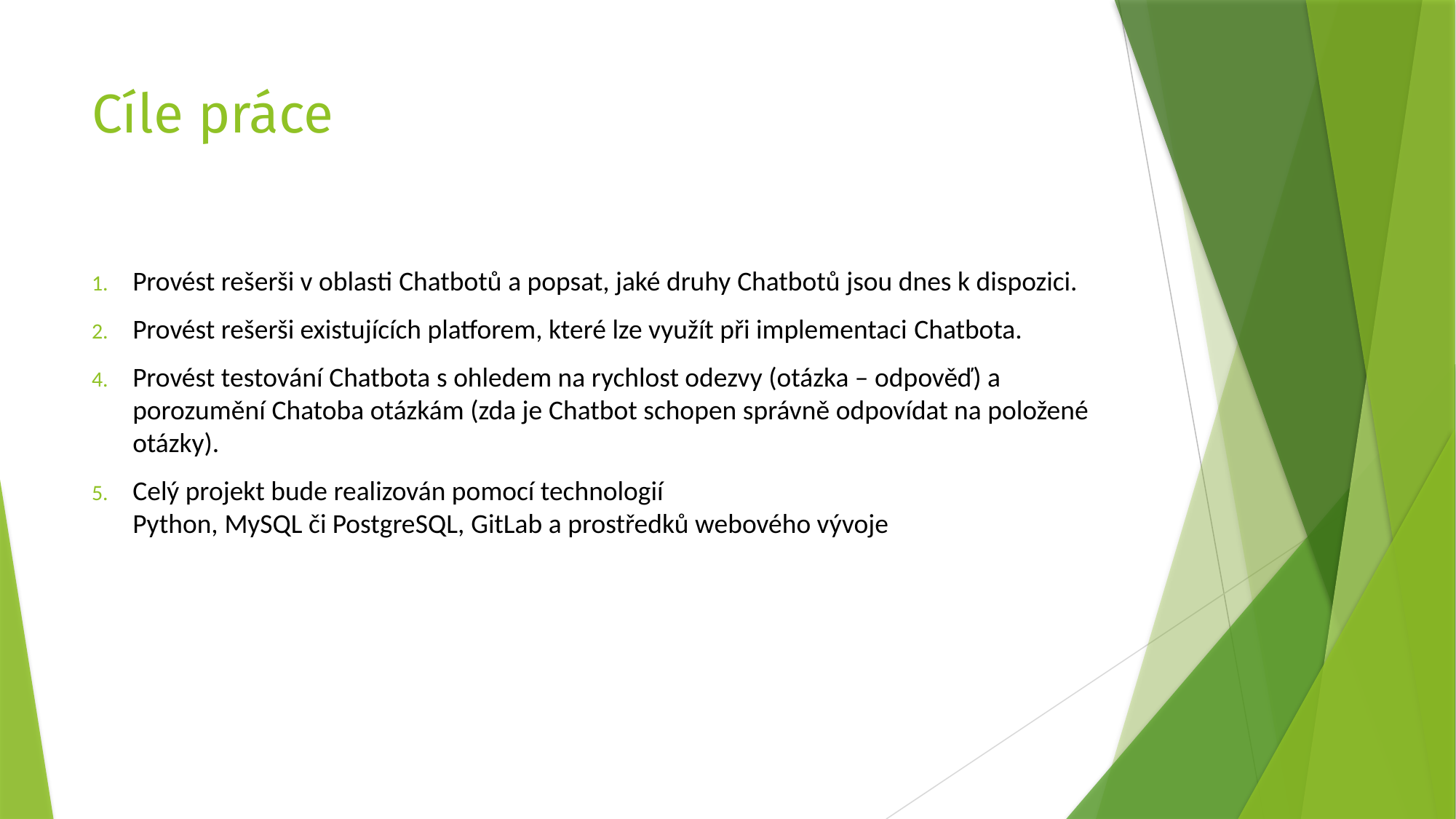

# Cíle práce
Provést rešerši v oblasti Chatbotů a popsat, jaké druhy Chatbotů jsou dnes k dispozici.
Provést rešerši existujících platforem, které lze využít při implementaci Chatbota.
Provést testování Chatbota s ohledem na rychlost odezvy (otázka – odpověď) a porozumění Chatoba otázkám (zda je Chatbot schopen správně odpovídat na položené otázky).
Celý projekt bude realizován pomocí technologií Python, MySQL či PostgreSQL, GitLab a prostředků webového vývoje